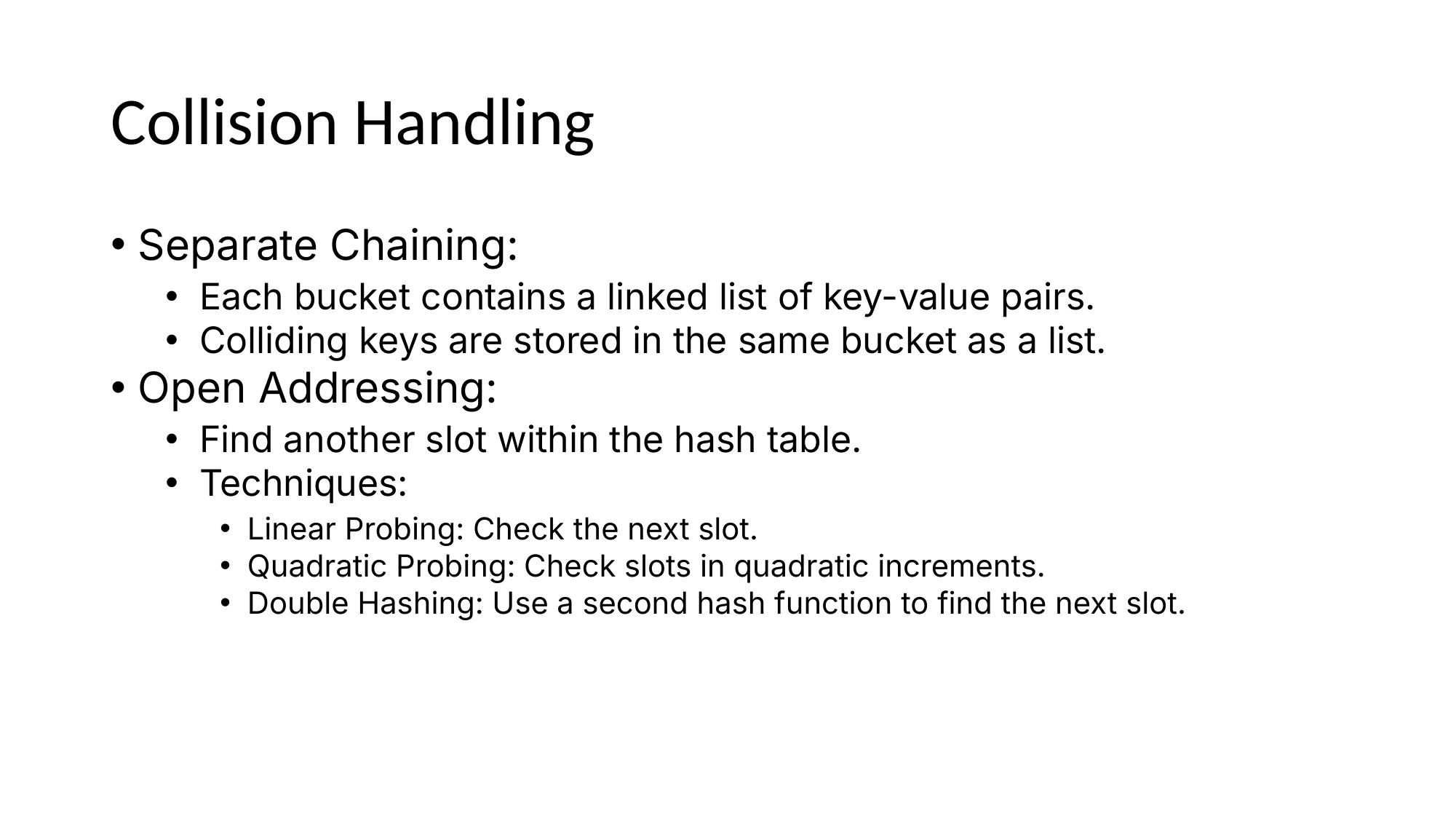

# Collision Handling
Separate Chaining:
Each bucket contains a linked list of key-value pairs.
Colliding keys are stored in the same bucket as a list.
Open Addressing:
Find another slot within the hash table.
Techniques:
Linear Probing: Check the next slot.
Quadratic Probing: Check slots in quadratic increments.
Double Hashing: Use a second hash function to find the next slot.